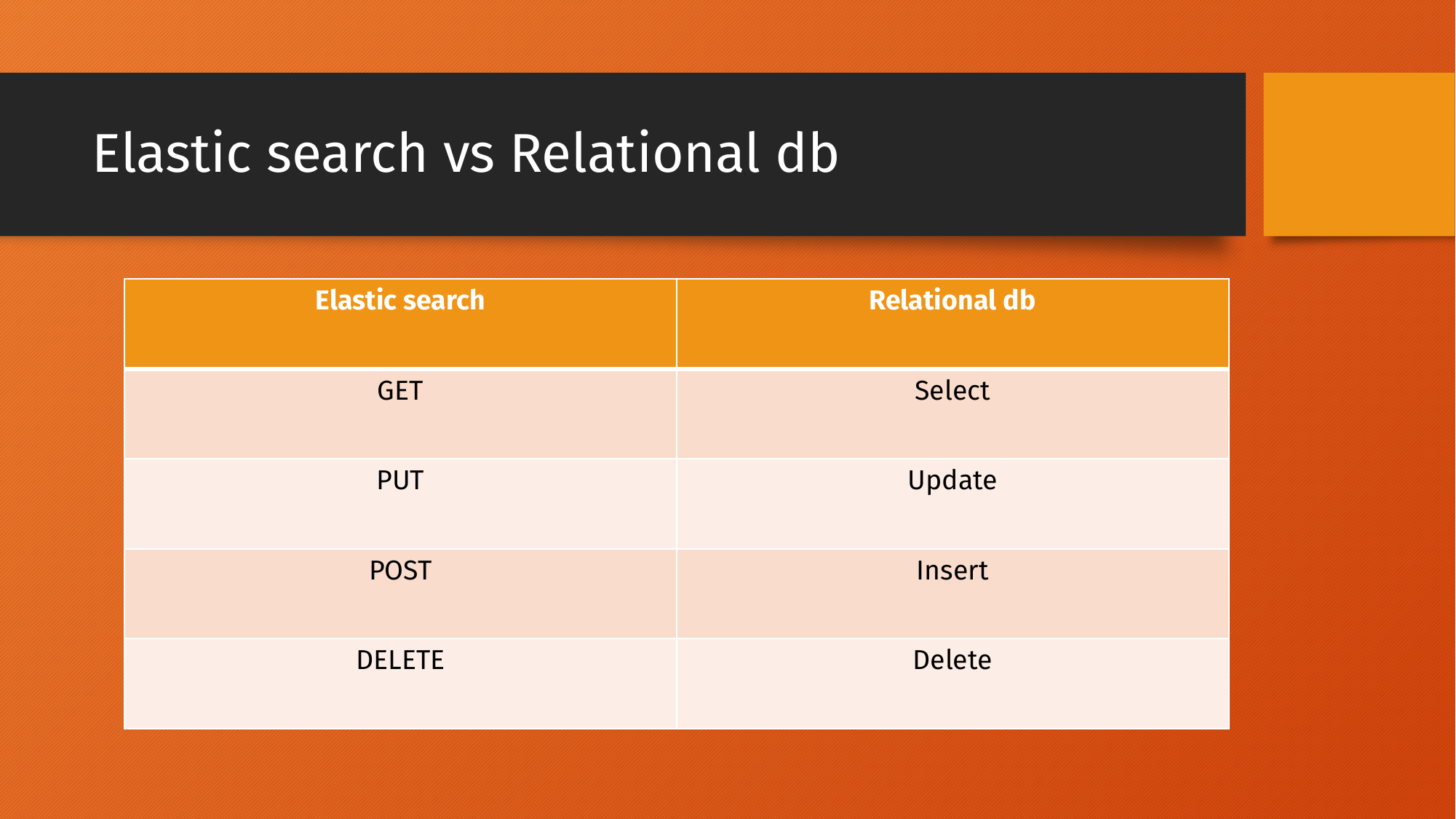

# Elastic search vs Relational db
| Elastic search | Relational db |
| --- | --- |
| GET | Select |
| PUT | Update |
| POST | Insert |
| DELETE | Delete |